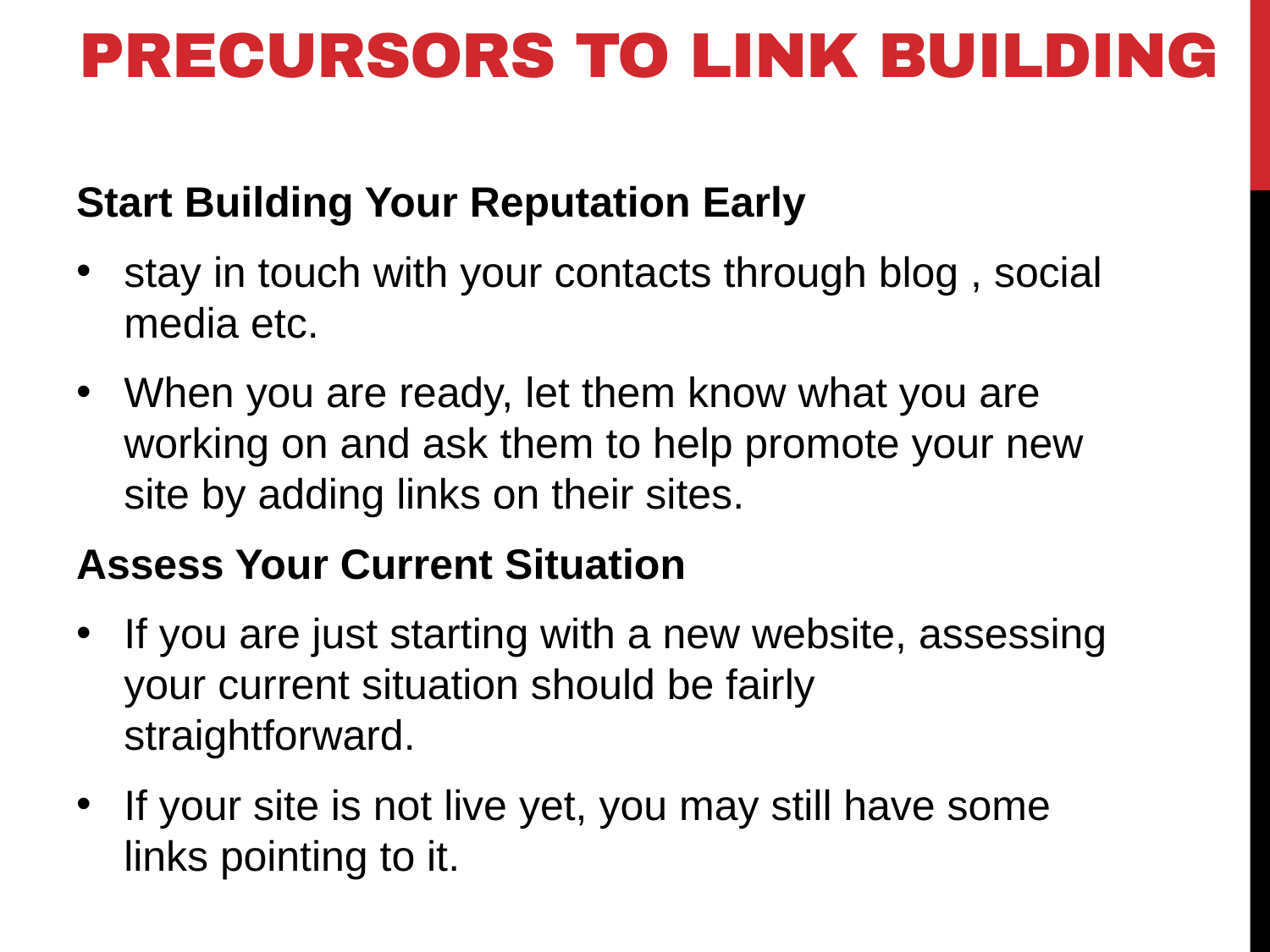

# Precursors to Link Building
Start Building Your Reputation Early
stay in touch with your contacts through blog , social media etc.
When you are ready, let them know what you are working on and ask them to help promote your new site by adding links on their sites.
Assess Your Current Situation
If you are just starting with a new website, assessing your current situation should be fairly straightforward.
If your site is not live yet, you may still have some links pointing to it.